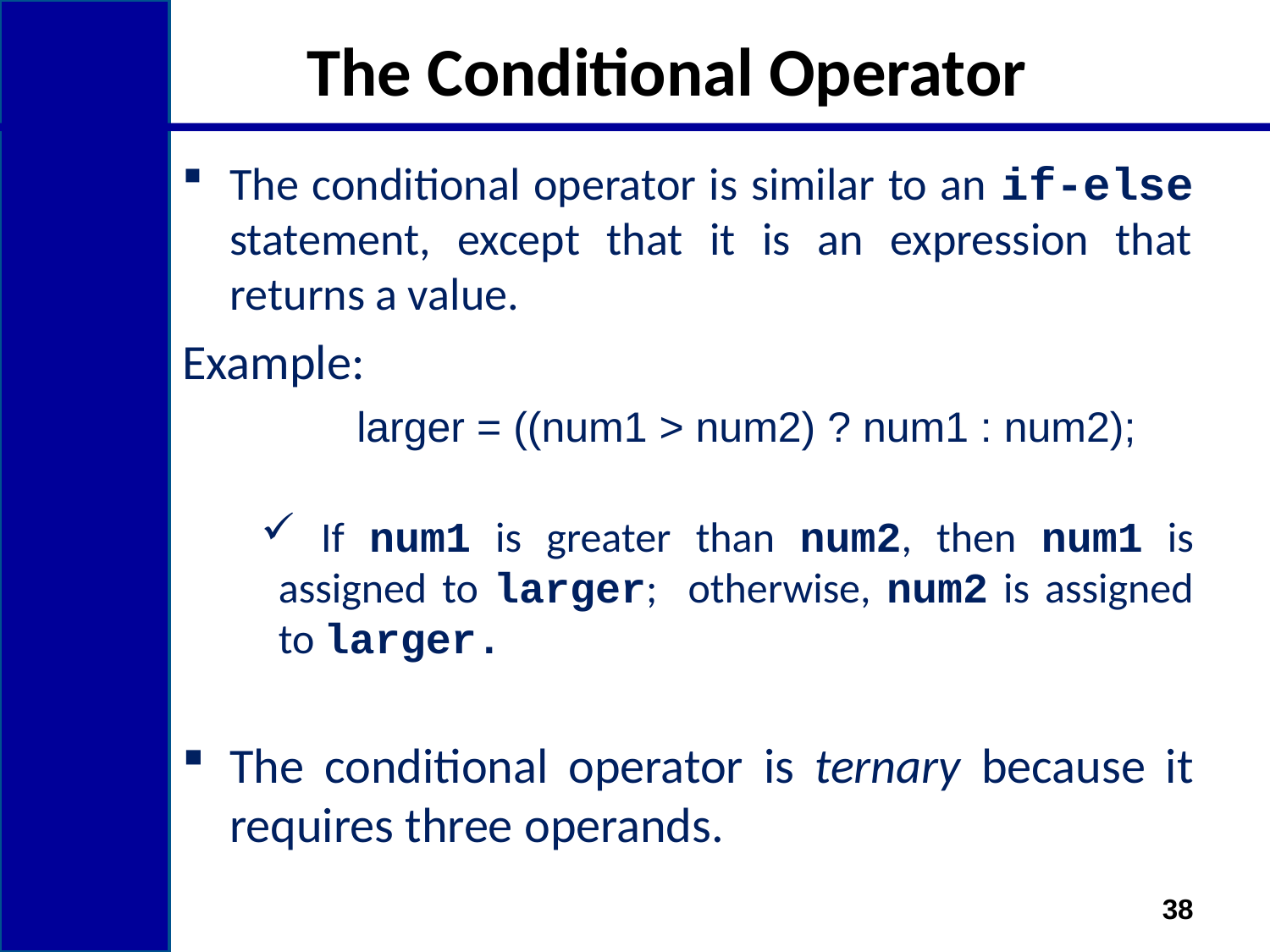

# The Conditional Operator
The conditional operator is similar to an if-else statement, except that it is an expression that returns a value.
Example:
		larger = ((num1 > num2) ? num1 : num2);

 If num1 is greater than num2, then num1 is assigned to larger;  otherwise, num2 is assigned to larger.

The conditional operator is ternary because it requires three operands.
38